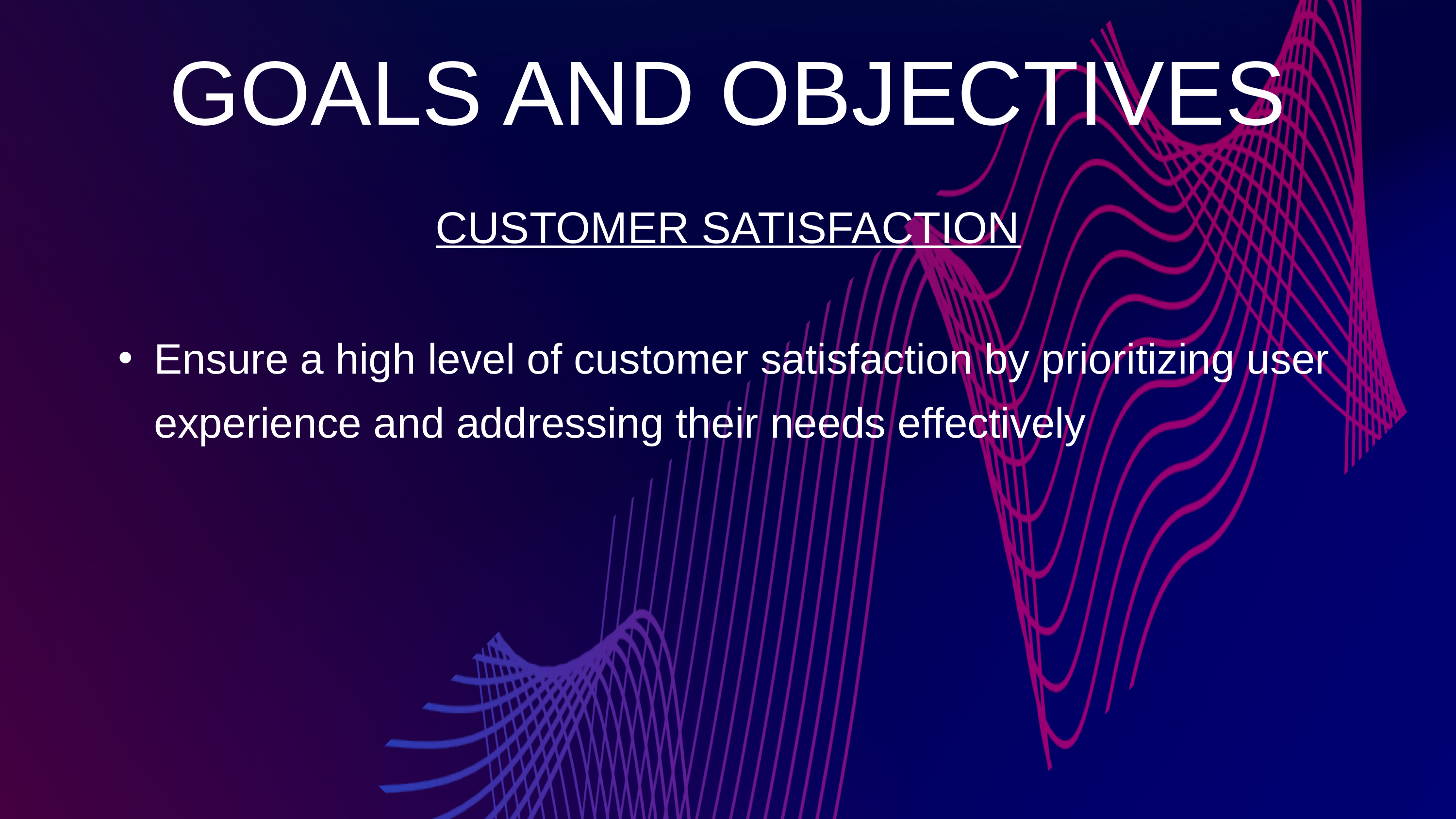

GOALS AND OBJECTIVES
CUSTOMER SATISFACTION

Ensure a high level of customer satisfaction by prioritizing user experience and addressing their needs effectively